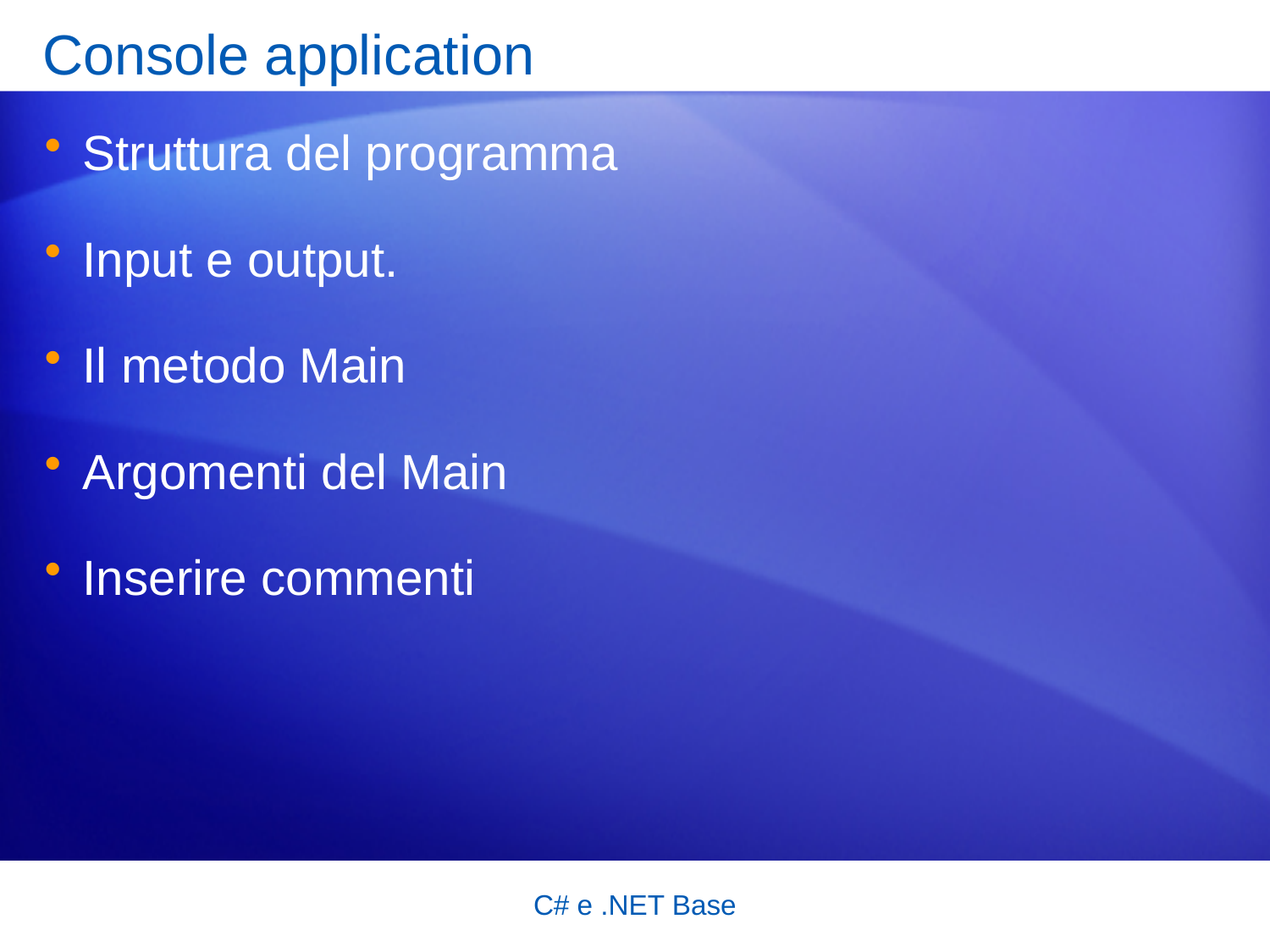

# Console application
Struttura del programma
Input e output.
Il metodo Main
Argomenti del Main
Inserire commenti

C# e .NET Base